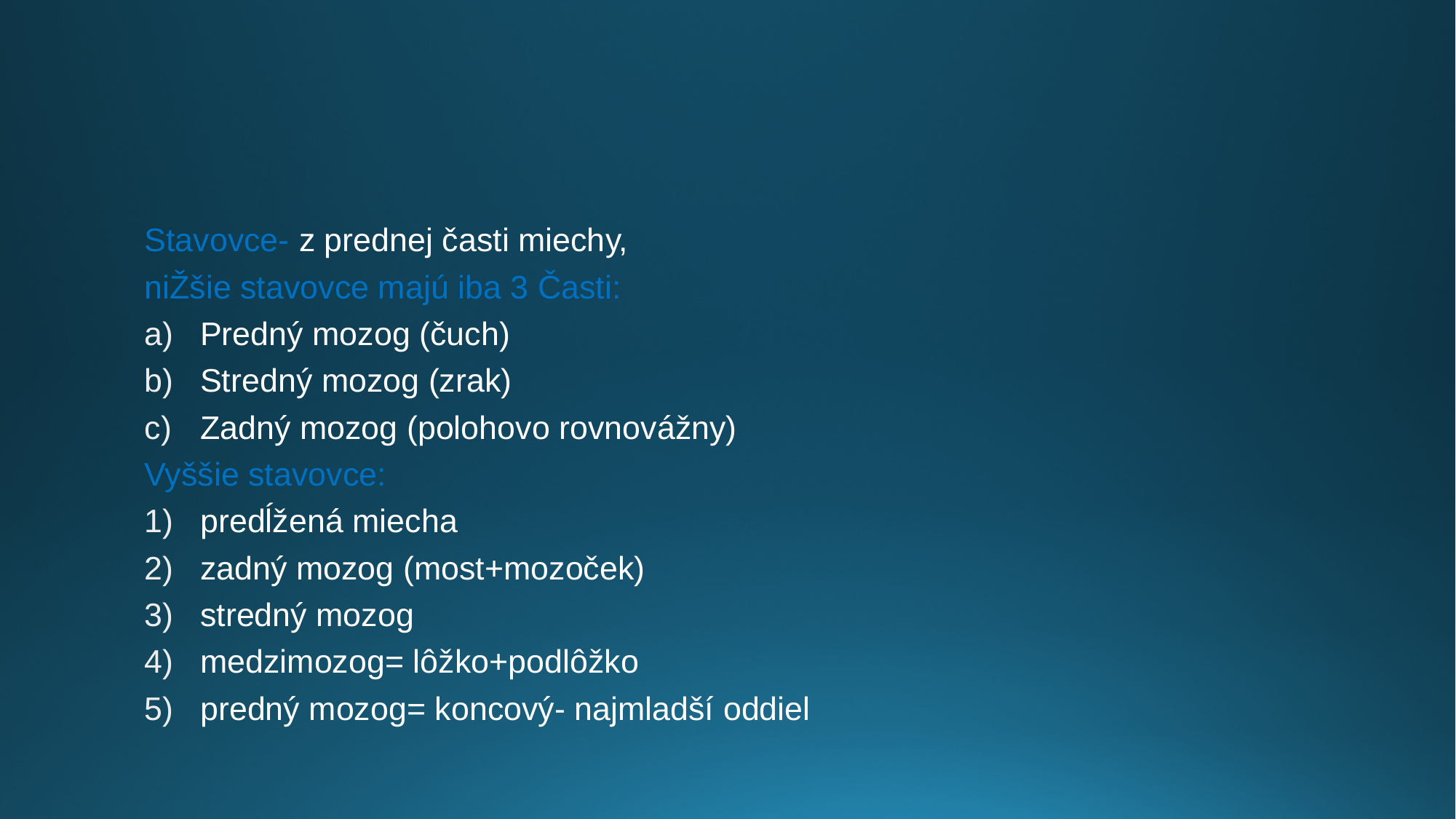

#
Stavovce- z prednej časti miechy,
niŽšie stavovce majú iba 3 Časti:
Predný mozog (čuch)
Stredný mozog (zrak)
Zadný mozog (polohovo rovnovážny)
Vyššie stavovce:
predĺžená miecha
zadný mozog (most+mozoček)
stredný mozog
medzimozog= lôžko+podlôžko
predný mozog= koncový- najmladší oddiel